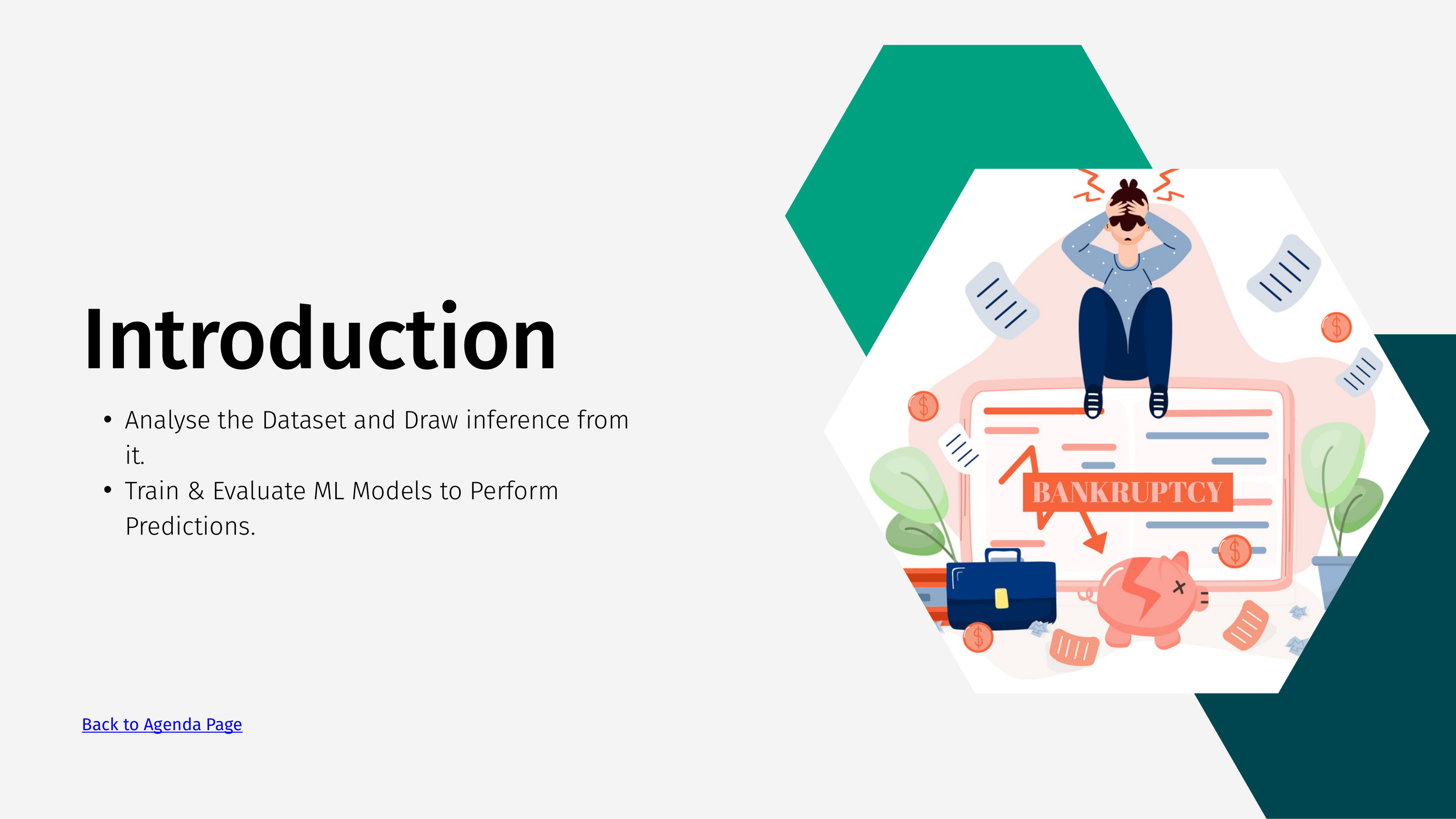

Introduction
Analyse the Dataset and Draw inference from it.
Train & Evaluate ML Models to Perform Predictions.

Back to Agenda Page